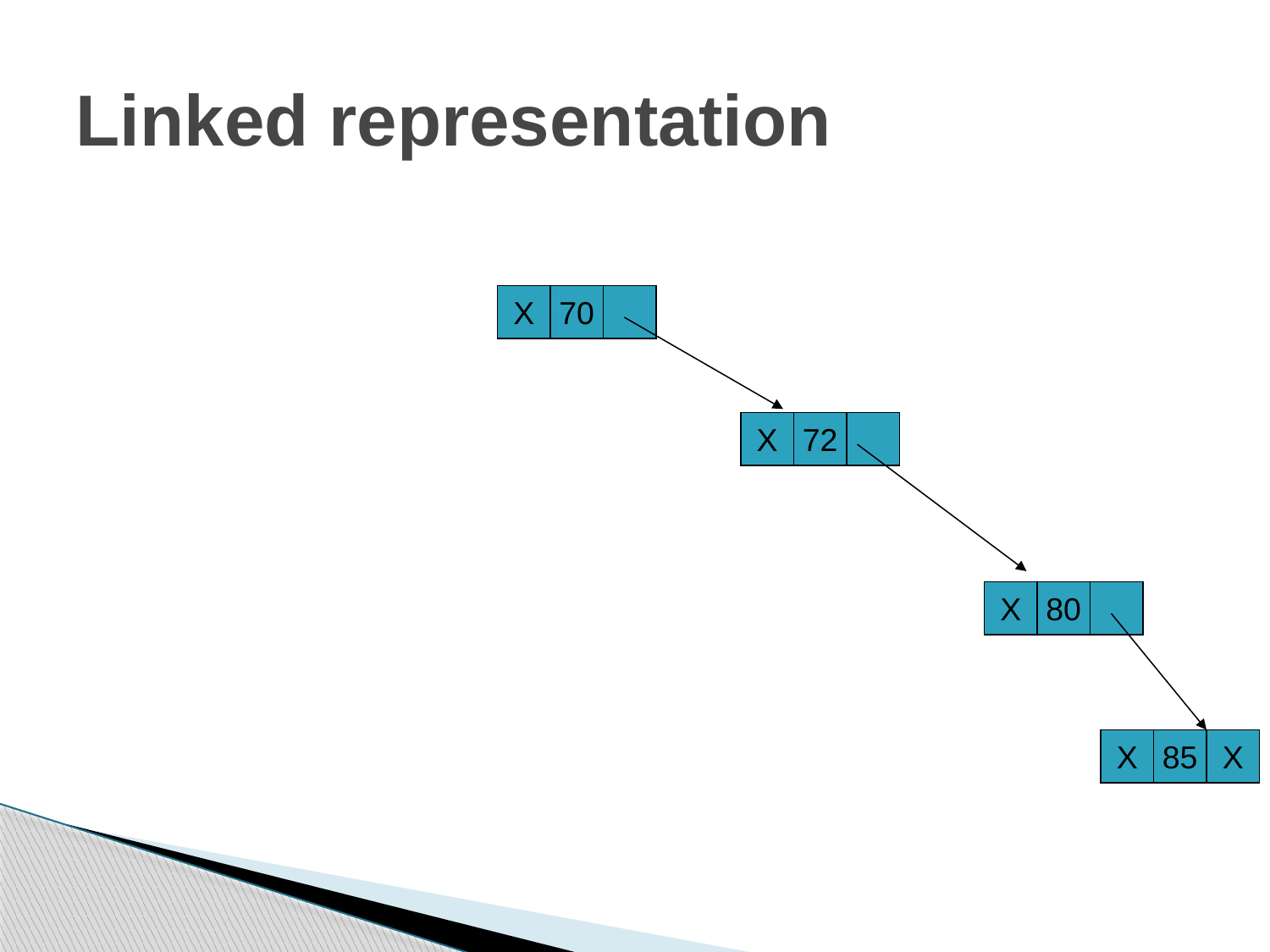

# Linked representation
X
70

X
72

X
80

X
85
X